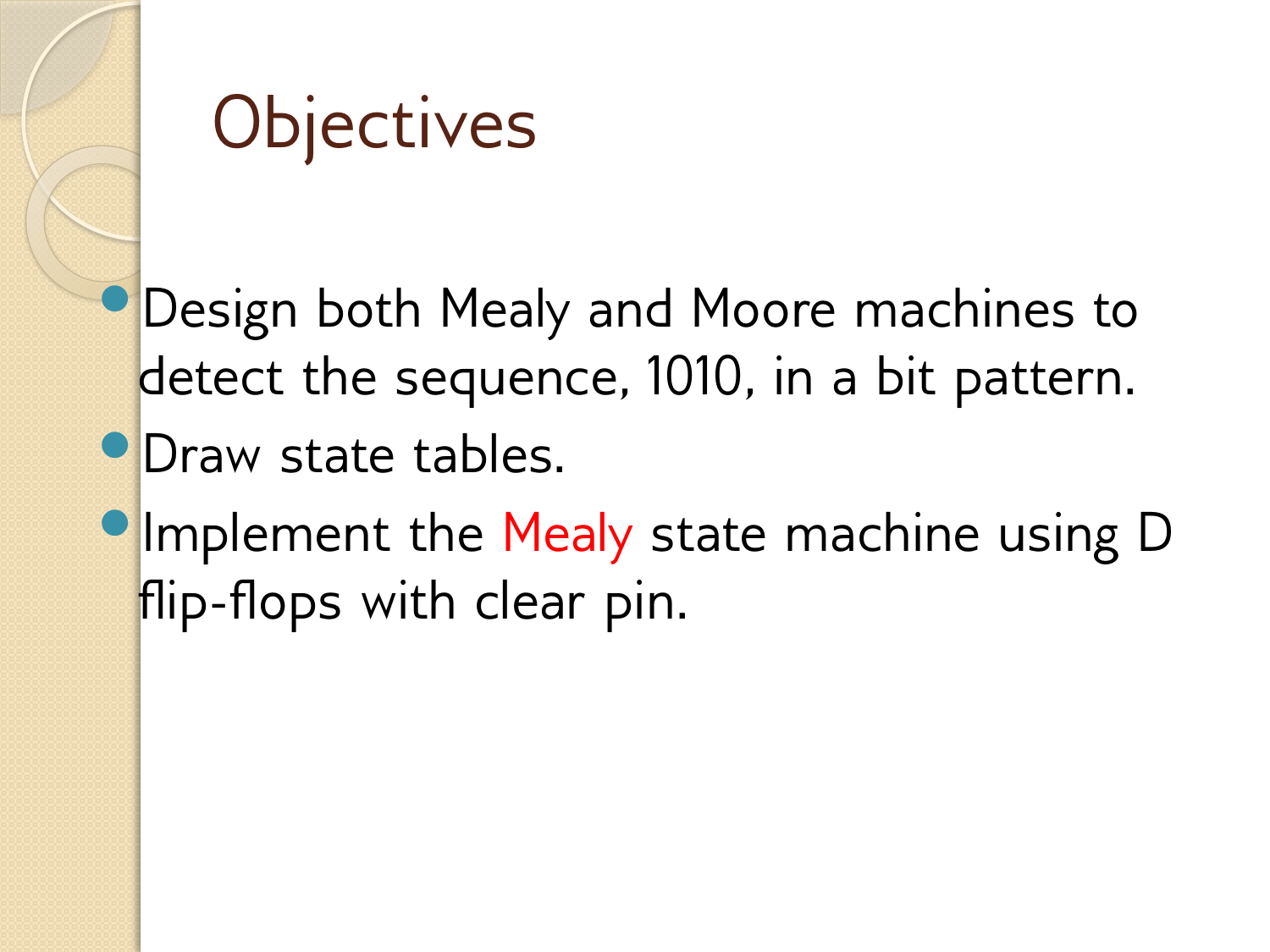

# Objectives
Design both Mealy and Moore machines to detect the sequence, 1010, in a bit pattern.
Draw state tables.
Implement the Mealy state machine using D flip-flops with clear pin.